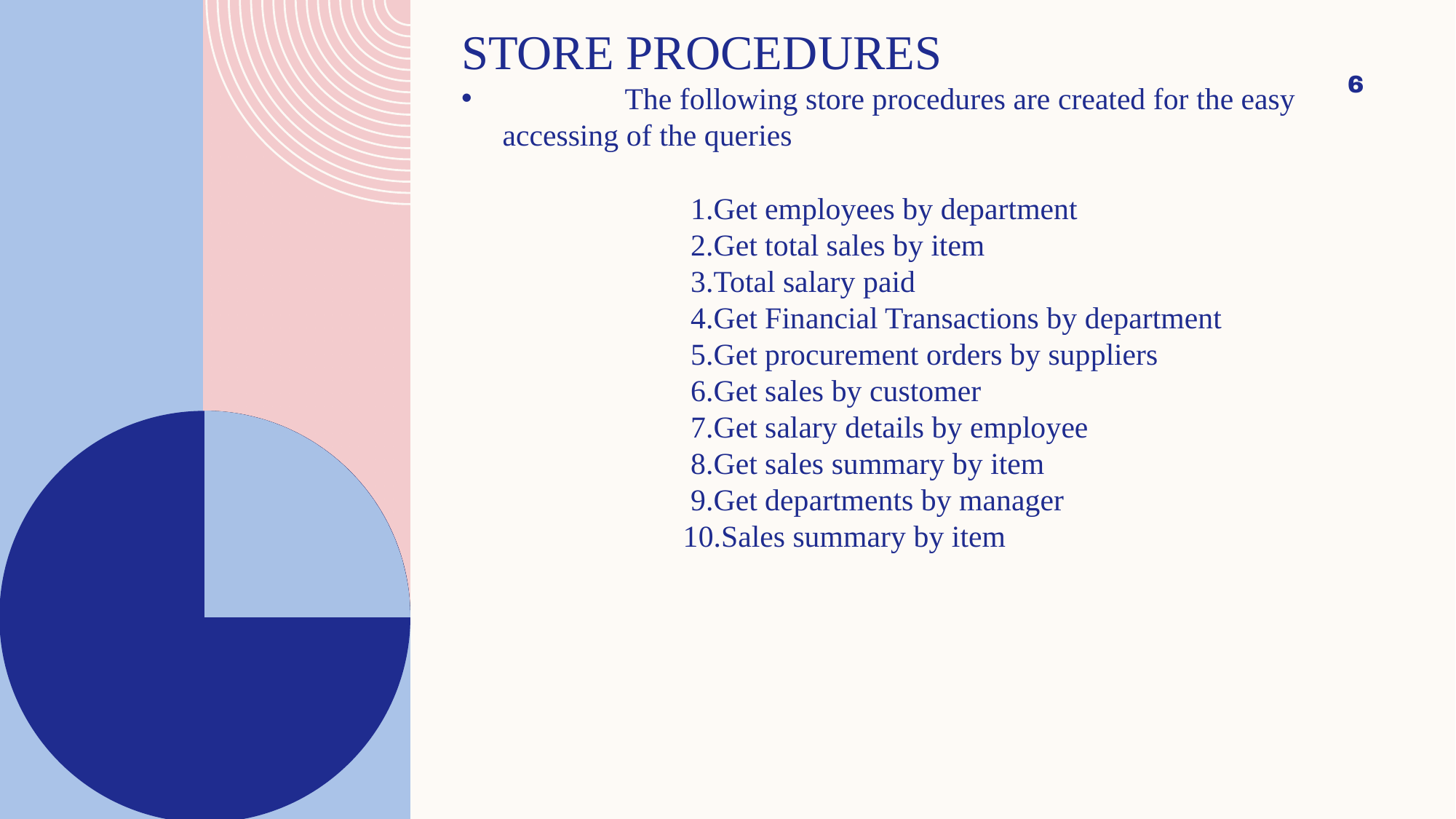

STORE PROCEDURES
                The following store procedures are created for the easy accessing of the queries

                              1.Get employees by department
                              2.Get total sales by item
                              3.Total salary paid
                              4.Get Financial Transactions by department
                              5.Get procurement orders by suppliers
                              6.Get sales by customer
                              7.Get salary details by employee
                              8.Get sales summary by item
                              9.Get departments by manager
                             10.Sales summary by item

6